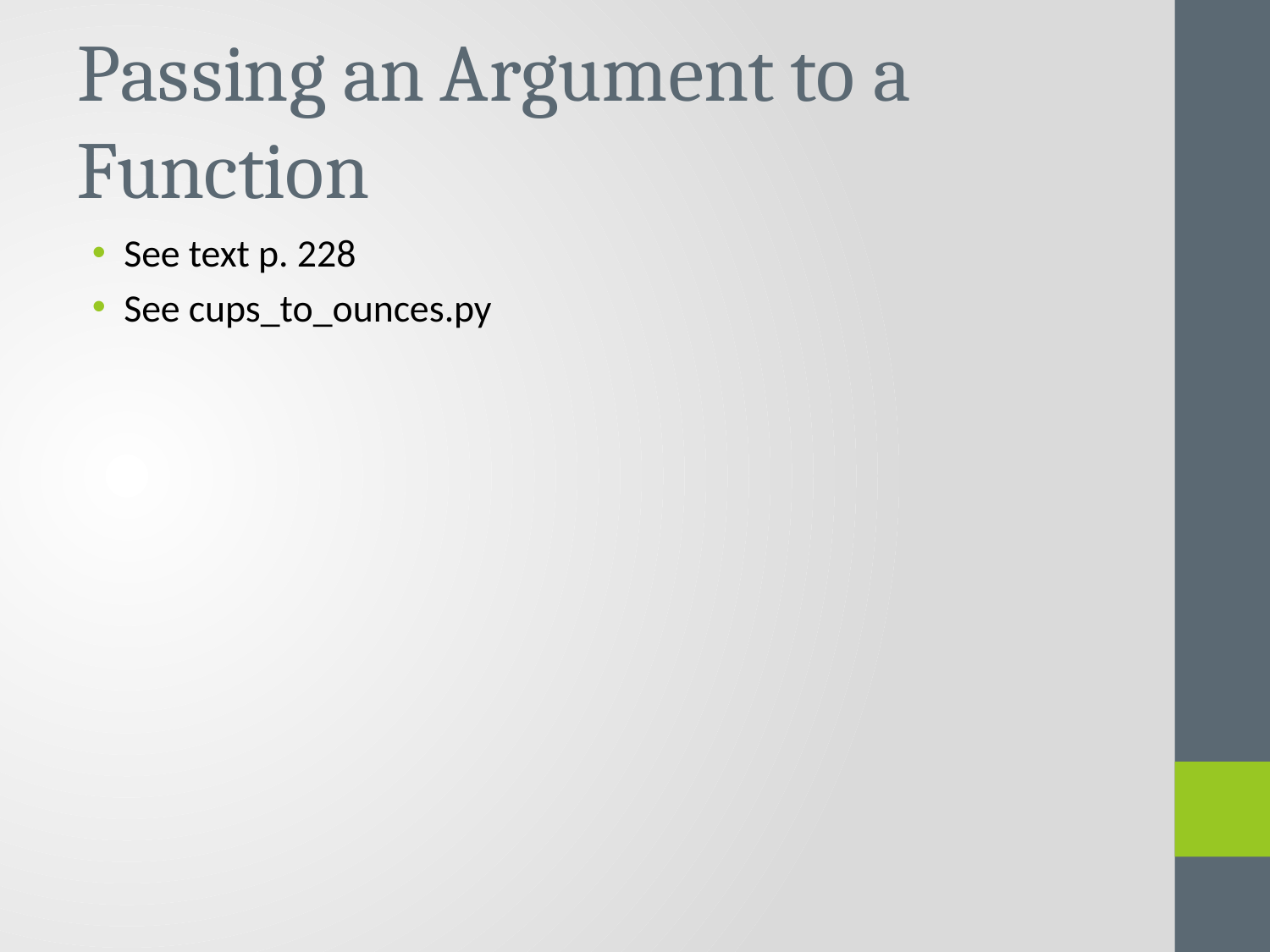

# Passing an Argument to a Function
See text p. 228
See cups_to_ounces.py